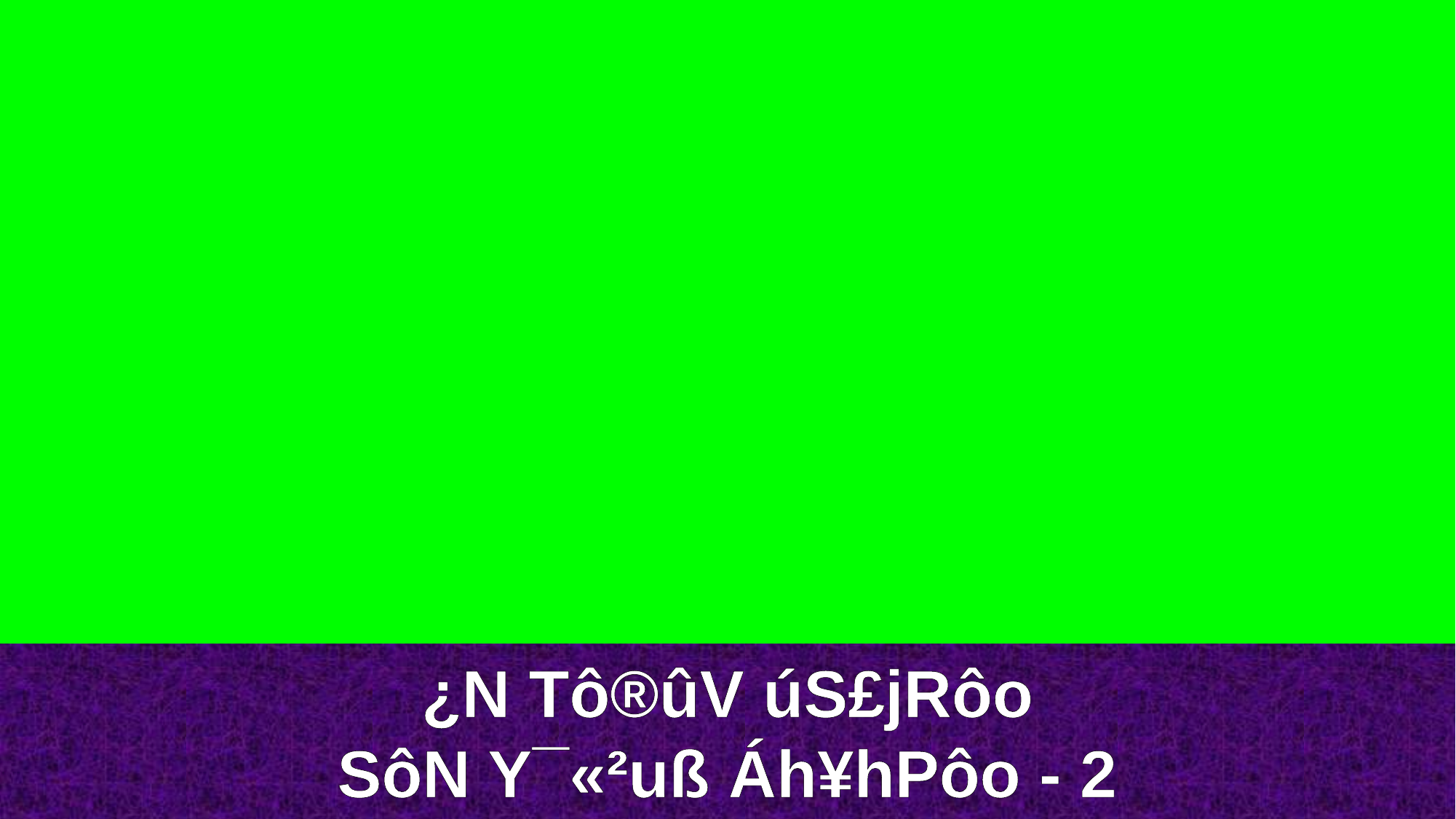

¿N Tô®ûV úS£jRôo
SôN Y¯«²uß Áh¥hPôo - 2